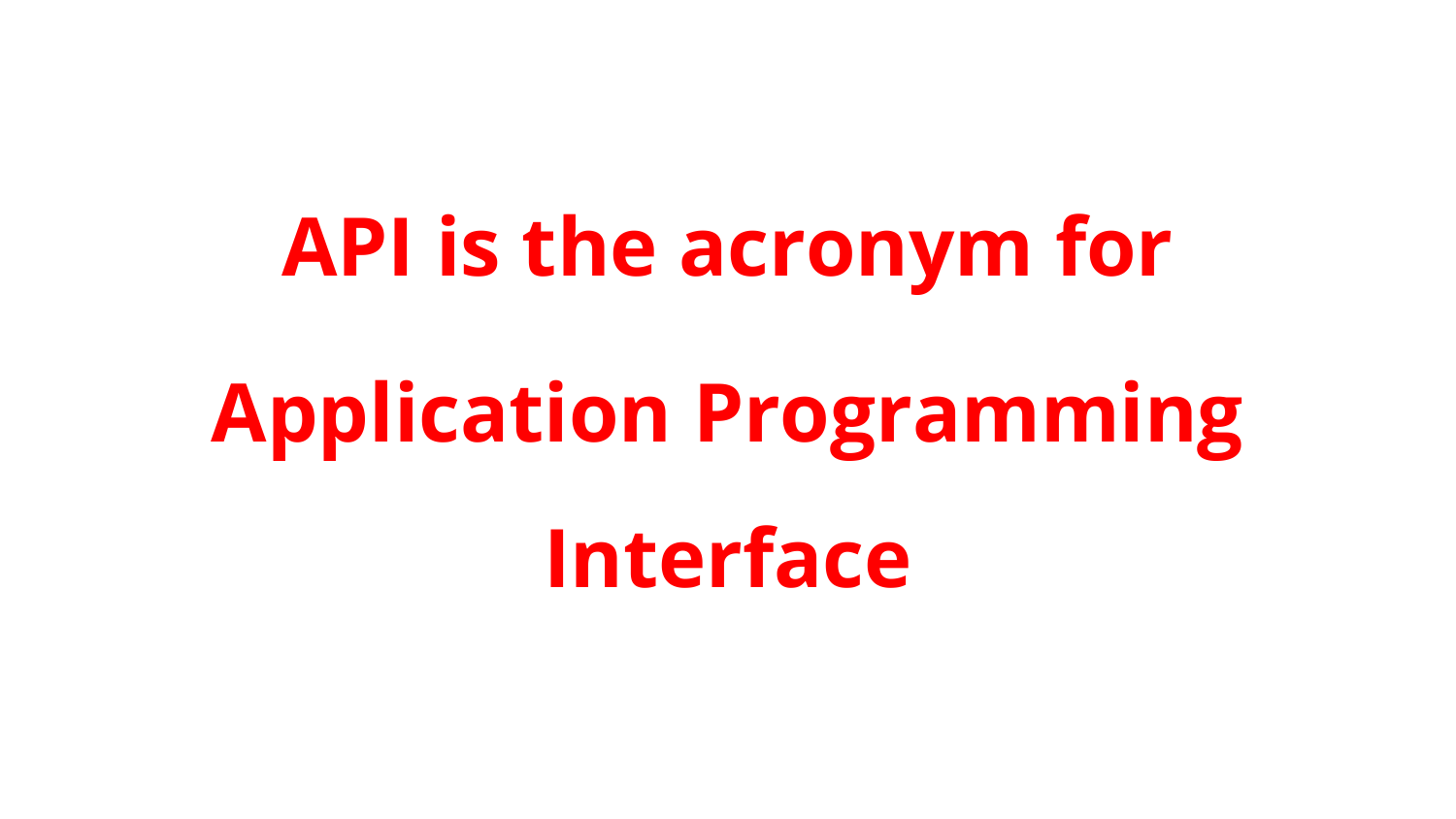

# API is the acronym for
Application Programming Interface